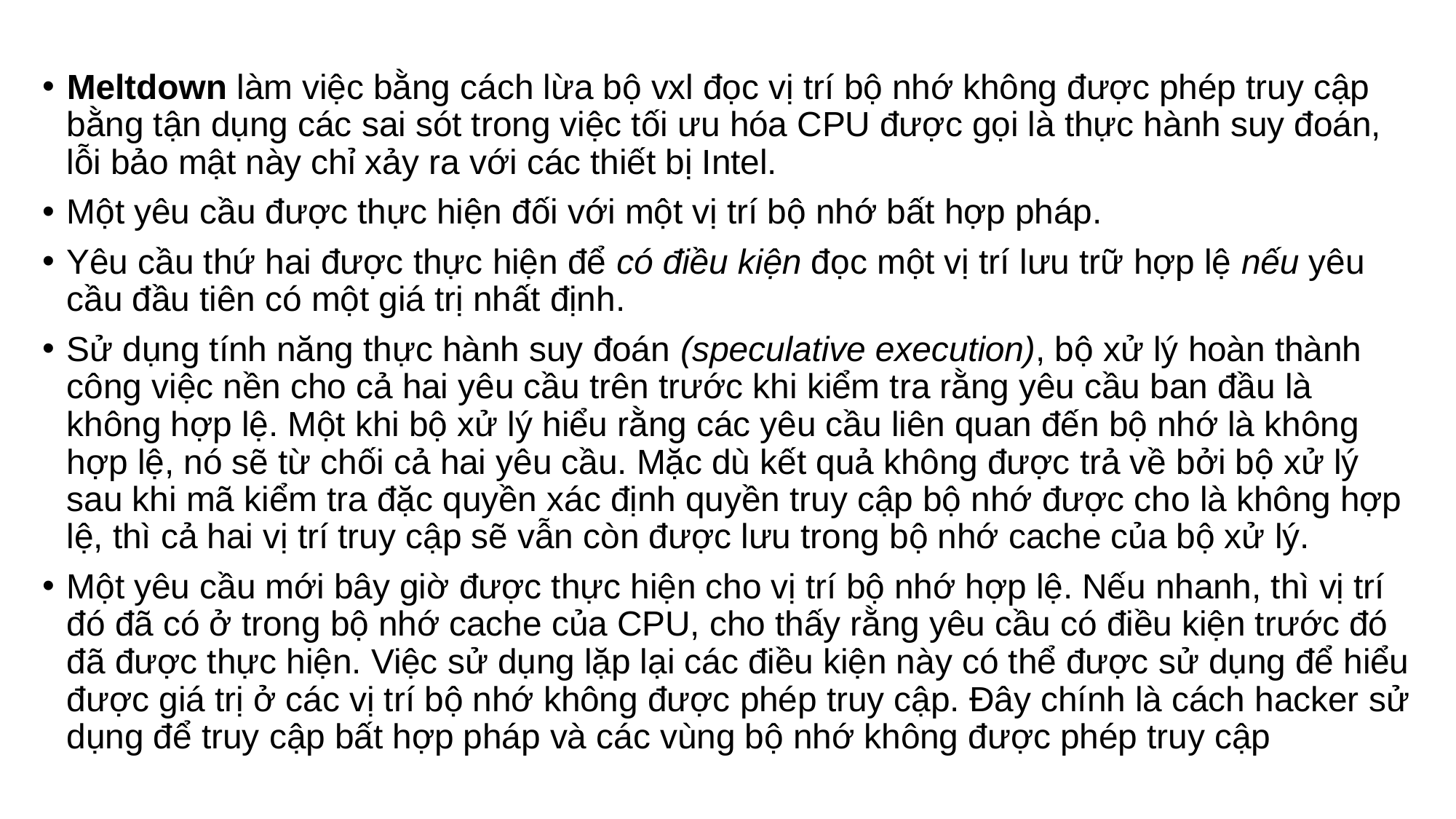

#
Meltdown làm việc bằng cách lừa bộ vxl đọc vị trí bộ nhớ không được phép truy cập bằng tận dụng các sai sót trong việc tối ưu hóa CPU được gọi là thực hành suy đoán, lỗi bảo mật này chỉ xảy ra với các thiết bị Intel.
Một yêu cầu được thực hiện đối với một vị trí bộ nhớ bất hợp pháp.
Yêu cầu thứ hai được thực hiện để có điều kiện đọc một vị trí lưu trữ hợp lệ nếu yêu cầu đầu tiên có một giá trị nhất định.
Sử dụng tính năng thực hành suy đoán (speculative execution), bộ xử lý hoàn thành công việc nền cho cả hai yêu cầu trên trước khi kiểm tra rằng yêu cầu ban đầu là không hợp lệ. Một khi bộ xử lý hiểu rằng các yêu cầu liên quan đến bộ nhớ là không hợp lệ, nó sẽ từ chối cả hai yêu cầu. Mặc dù kết quả không được trả về bởi bộ xử lý sau khi mã kiểm tra đặc quyền xác định quyền truy cập bộ nhớ được cho là không hợp lệ, thì cả hai vị trí truy cập sẽ vẫn còn được lưu trong bộ nhớ cache của bộ xử lý.
Một yêu cầu mới bây giờ được thực hiện cho vị trí bộ nhớ hợp lệ. Nếu nhanh, thì vị trí đó đã có ở trong bộ nhớ cache của CPU, cho thấy rằng yêu cầu có điều kiện trước đó đã được thực hiện. Việc sử dụng lặp lại các điều kiện này có thể được sử dụng để hiểu được giá trị ở các vị trí bộ nhớ không được phép truy cập. Đây chính là cách hacker sử dụng để truy cập bất hợp pháp và các vùng bộ nhớ không được phép truy cập